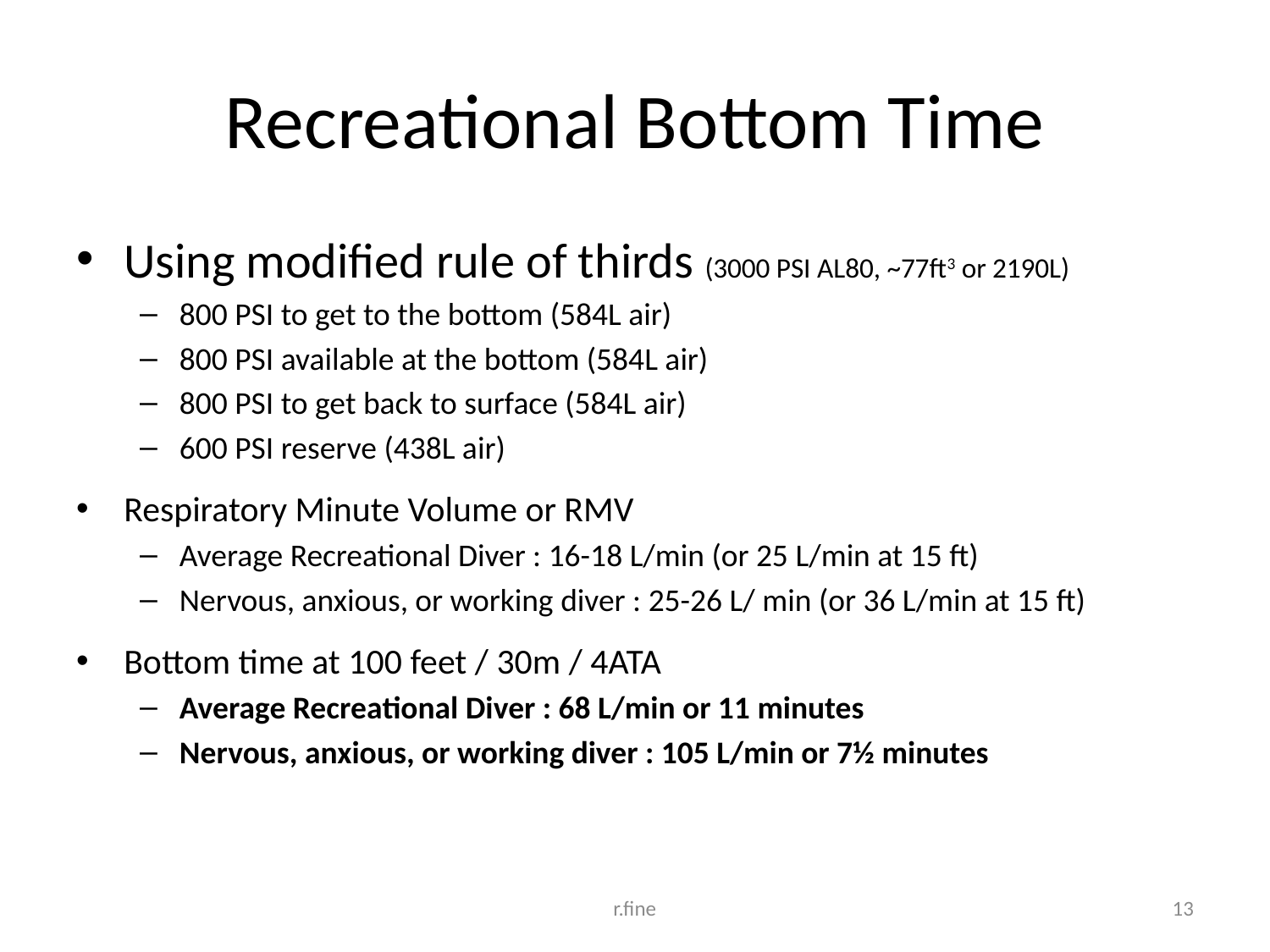

# Recreational Bottom Time
Using modified rule of thirds (3000 PSI AL80, ~77ft3 or 2190L)
800 PSI to get to the bottom (584L air)
800 PSI available at the bottom (584L air)
800 PSI to get back to surface (584L air)
600 PSI reserve (438L air)
Respiratory Minute Volume or RMV
Average Recreational Diver : 16-18 L/min (or 25 L/min at 15 ft)
Nervous, anxious, or working diver : 25-26 L/ min (or 36 L/min at 15 ft)
Bottom time at 100 feet / 30m / 4ATA
Average Recreational Diver : 68 L/min or 11 minutes
Nervous, anxious, or working diver : 105 L/min or 7½ minutes

r.fine
13